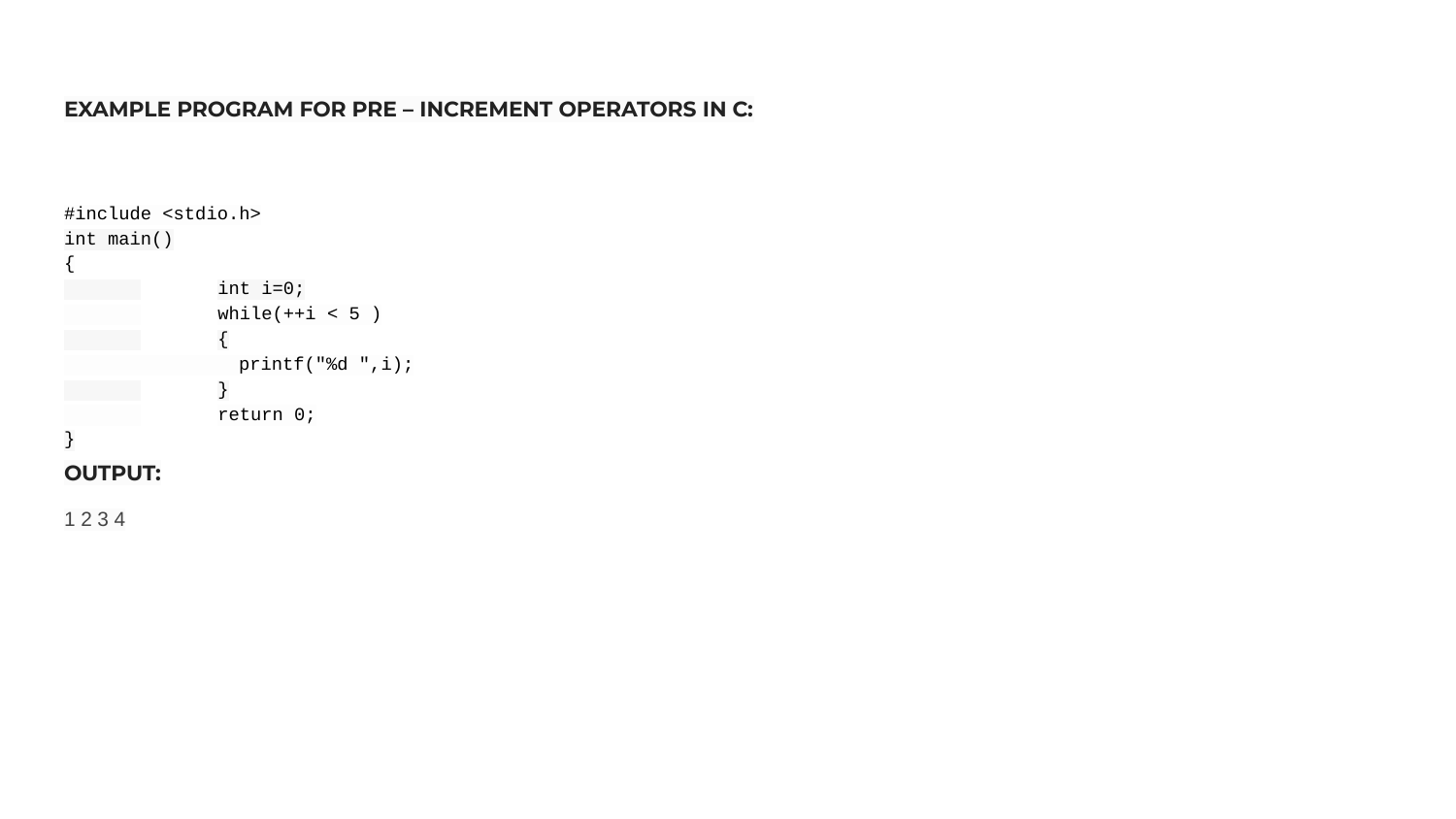

# EXAMPLE PROGRAM FOR PRE – INCREMENT OPERATORS IN C:

#include <stdio.h>
int main()
{
       	int i=0;
       	while(++i < 5 )
       	{
                printf("%d ",i);
       	}
       	return 0;
}
OUTPUT:
1 2 3 4